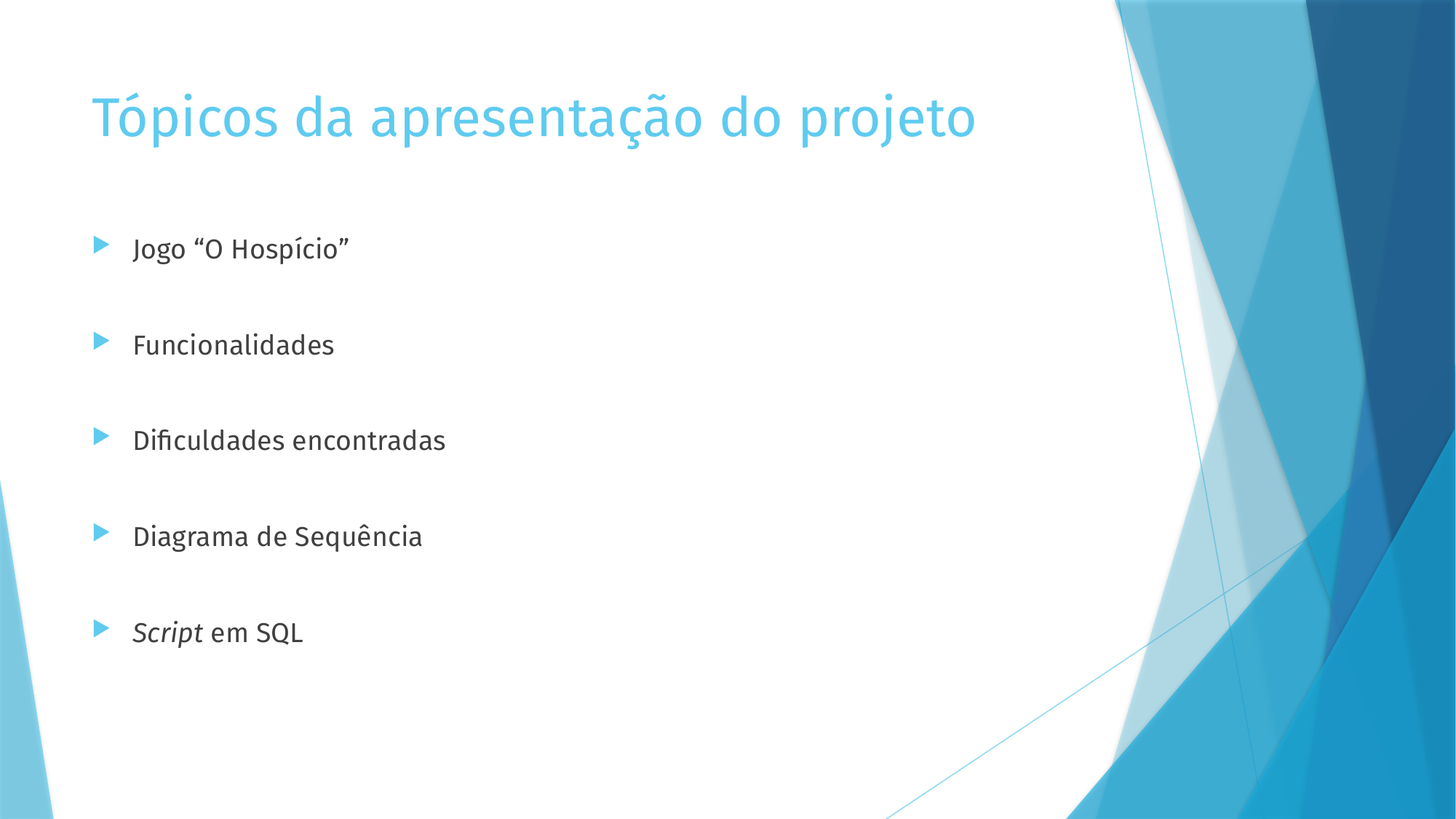

# Tópicos da apresentação do projeto
Jogo “O Hospício”

Funcionalidades

Dificuldades encontradas

Diagrama de Sequência

Script em SQL